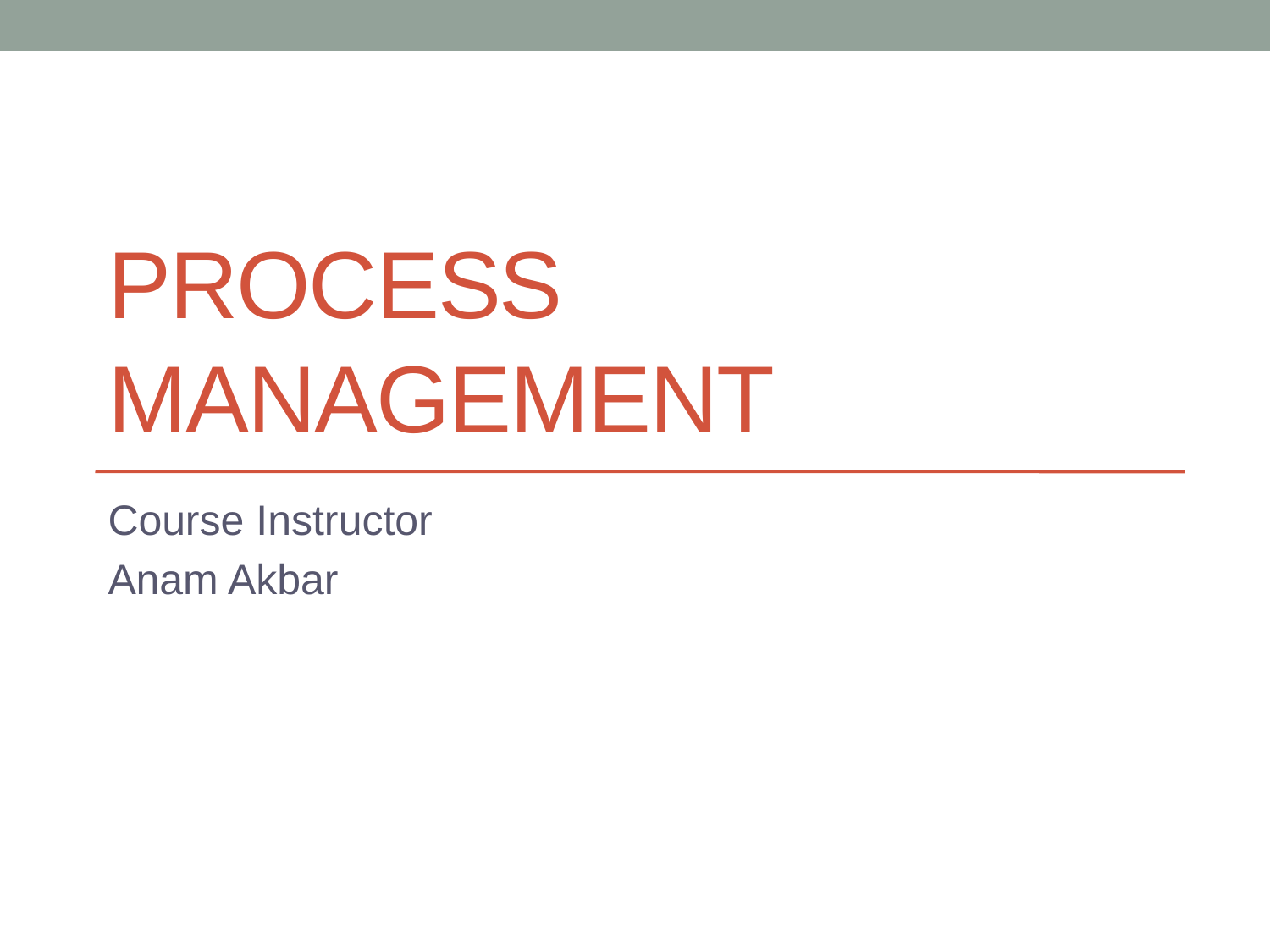

# Process Management
Course Instructor
Anam Akbar